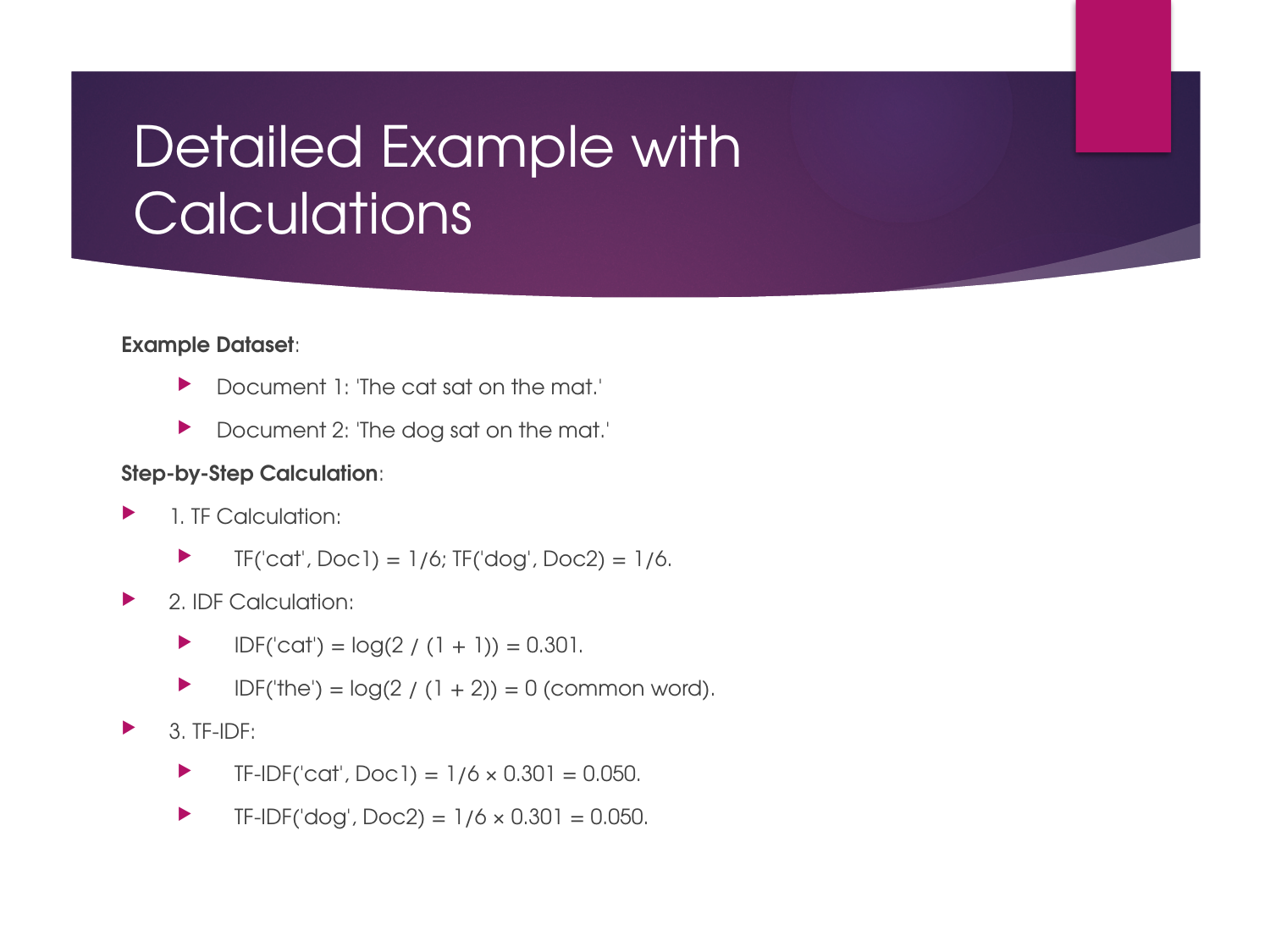

# Detailed Example with Calculations
Example Dataset:
Document 1: 'The cat sat on the mat.'
Document 2: 'The dog sat on the mat.'
Step-by-Step Calculation:
1. TF Calculation:
   TF('cat', Doc1) = 1/6; TF('dog', Doc2) = 1/6.
2. IDF Calculation:
   IDF('cat') = log(2 / (1 + 1)) = 0.301.
   IDF('the') = log(2 / (1 + 2)) = 0 (common word).
3. TF-IDF:
   TF-IDF('cat', Doc1) = 1/6 × 0.301 = 0.050.
   TF-IDF('dog', Doc2) = 1/6 × 0.301 = 0.050.